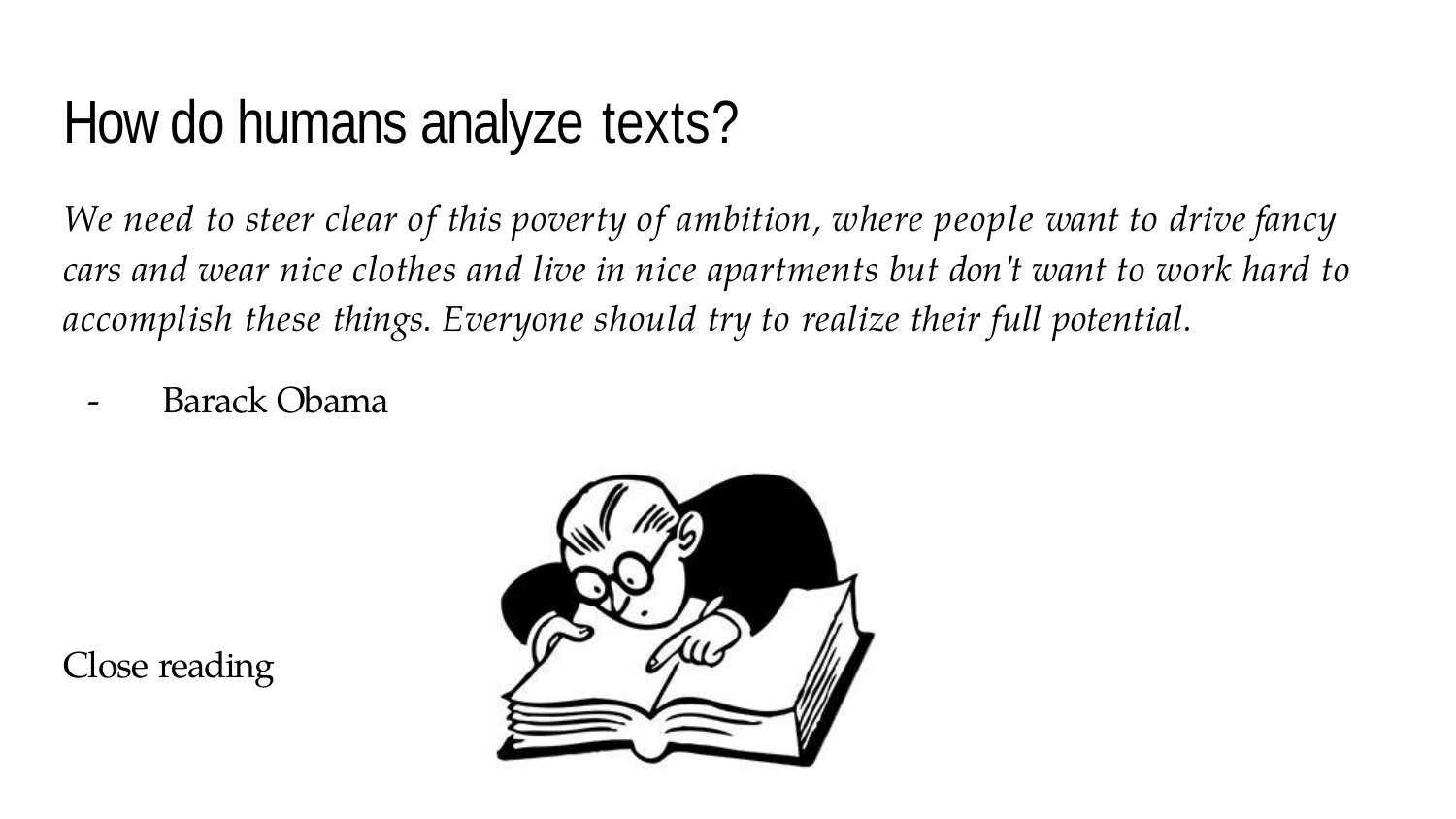

# How do humans analyze texts?
We need to steer clear of this poverty of ambition, where people want to drive fancy  cars and wear nice clothes and live in nice apartments but don't want to work hard to  accomplish these things. Everyone should try to realize their full potential.
-	Barack Obama

Close reading